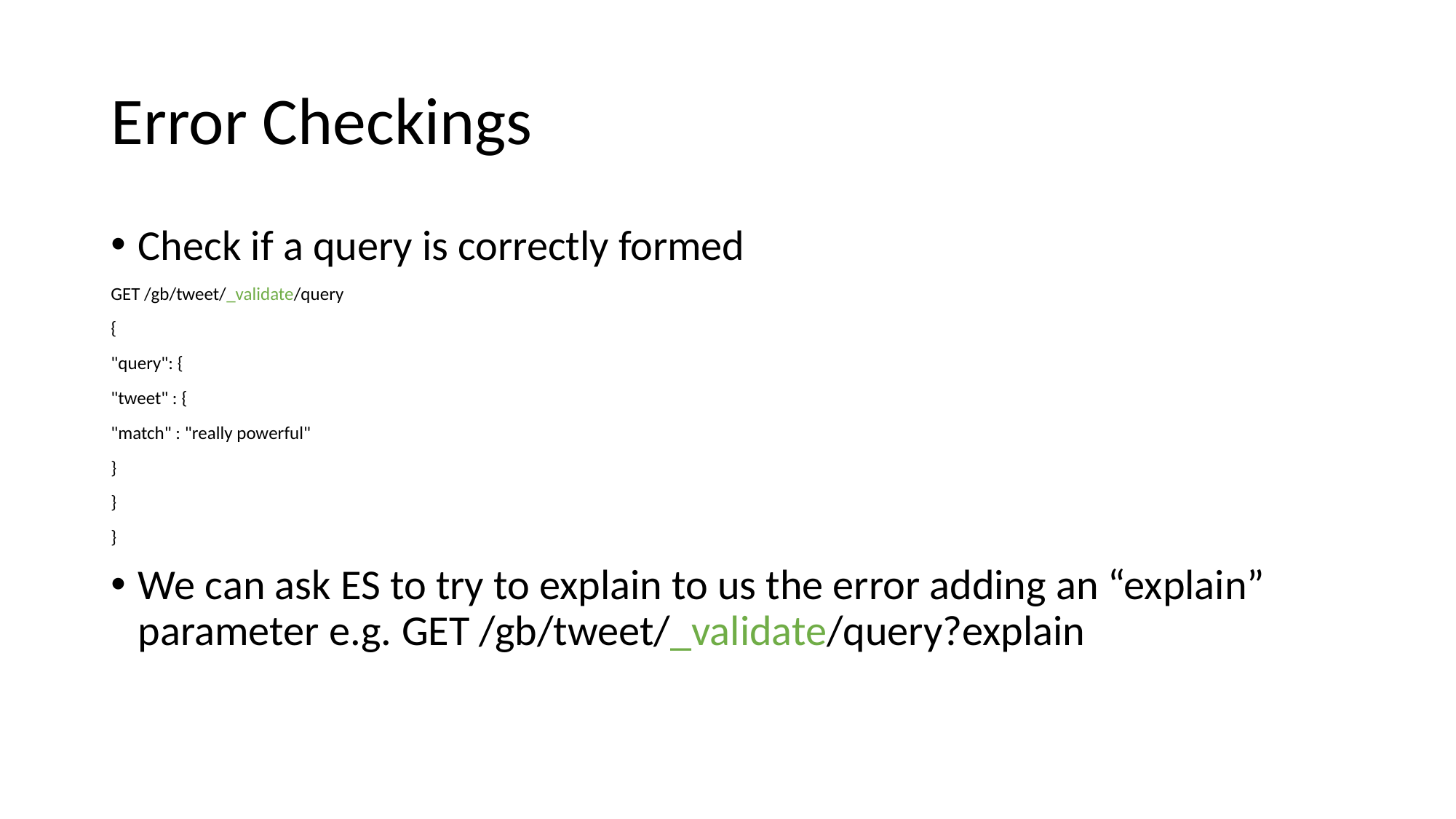

# Error Checkings
Check if a query is correctly formed
GET /gb/tweet/_validate/query
{
"query": {
"tweet" : {
"match" : "really powerful"
}
}
}
We can ask ES to try to explain to us the error adding an “explain” parameter e.g. GET /gb/tweet/_validate/query?explain